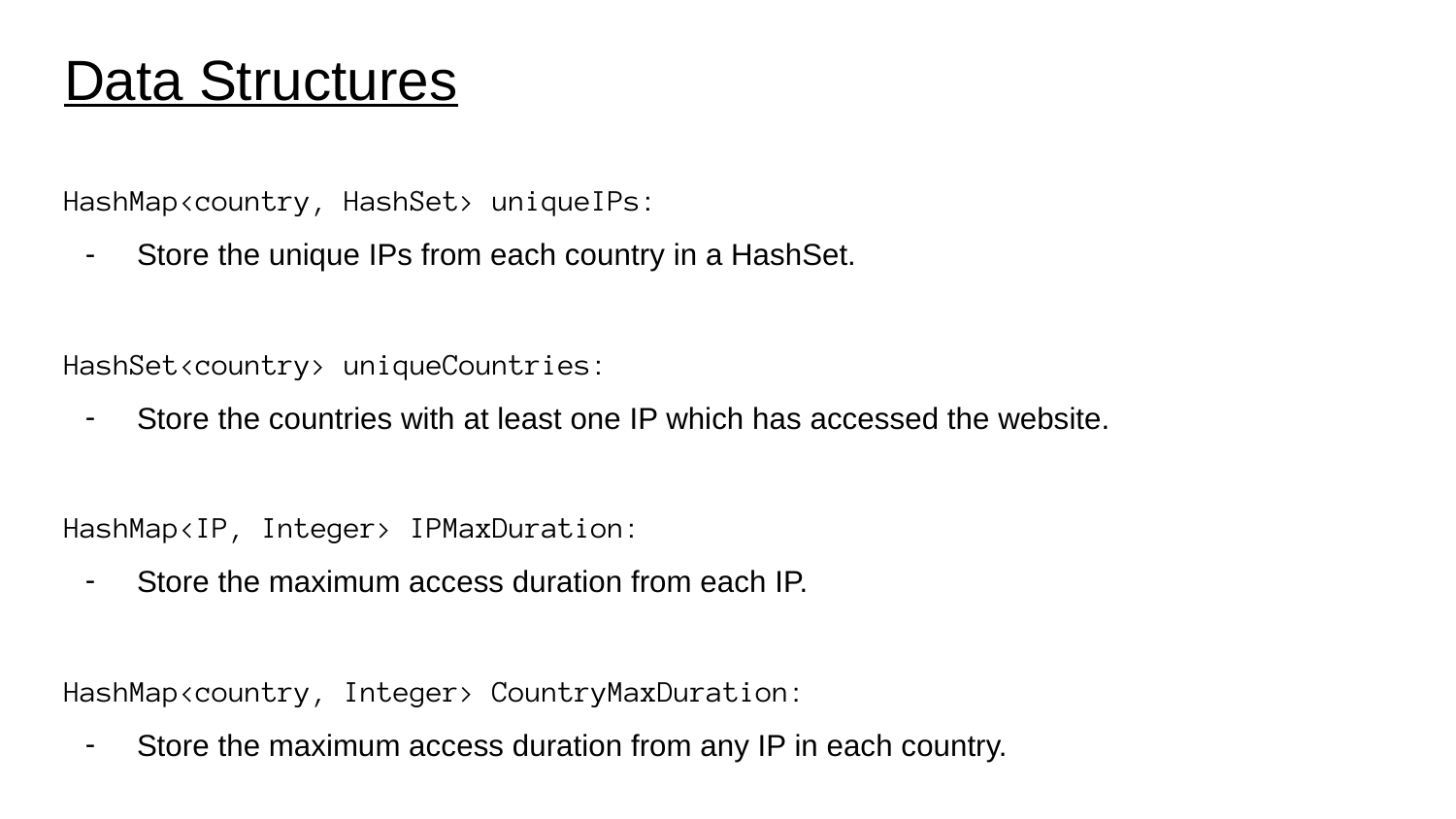

# Data Structures
HashMap<country, HashSet> uniqueIPs:
Store the unique IPs from each country in a HashSet.

HashSet<country> uniqueCountries:
Store the countries with at least one IP which has accessed the website.

HashMap<IP, Integer> IPMaxDuration:
Store the maximum access duration from each IP.

HashMap<country, Integer> CountryMaxDuration:
Store the maximum access duration from any IP in each country.